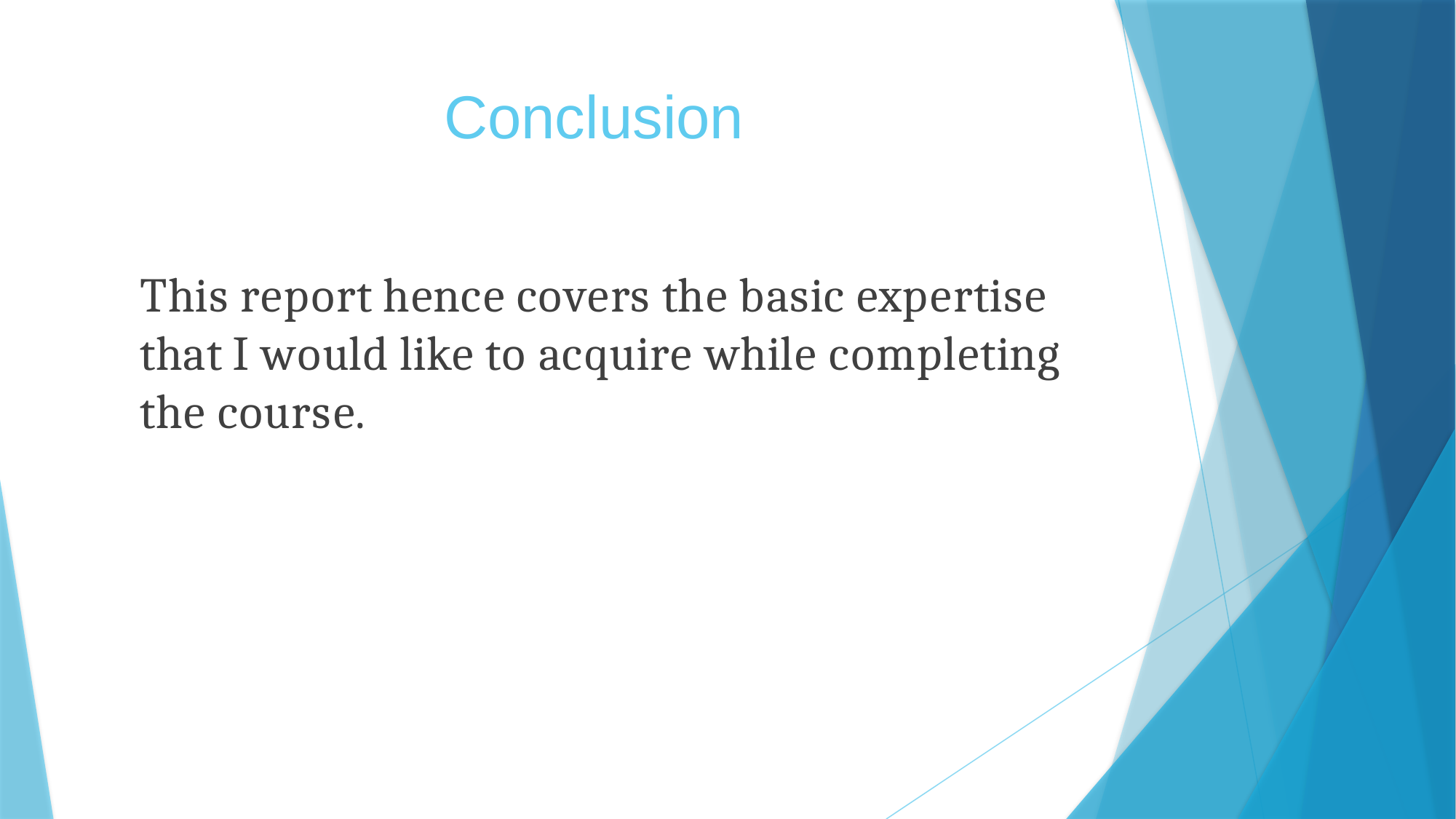

# Conclusion
This report hence covers the basic expertise that I would like to acquire while completing the course.